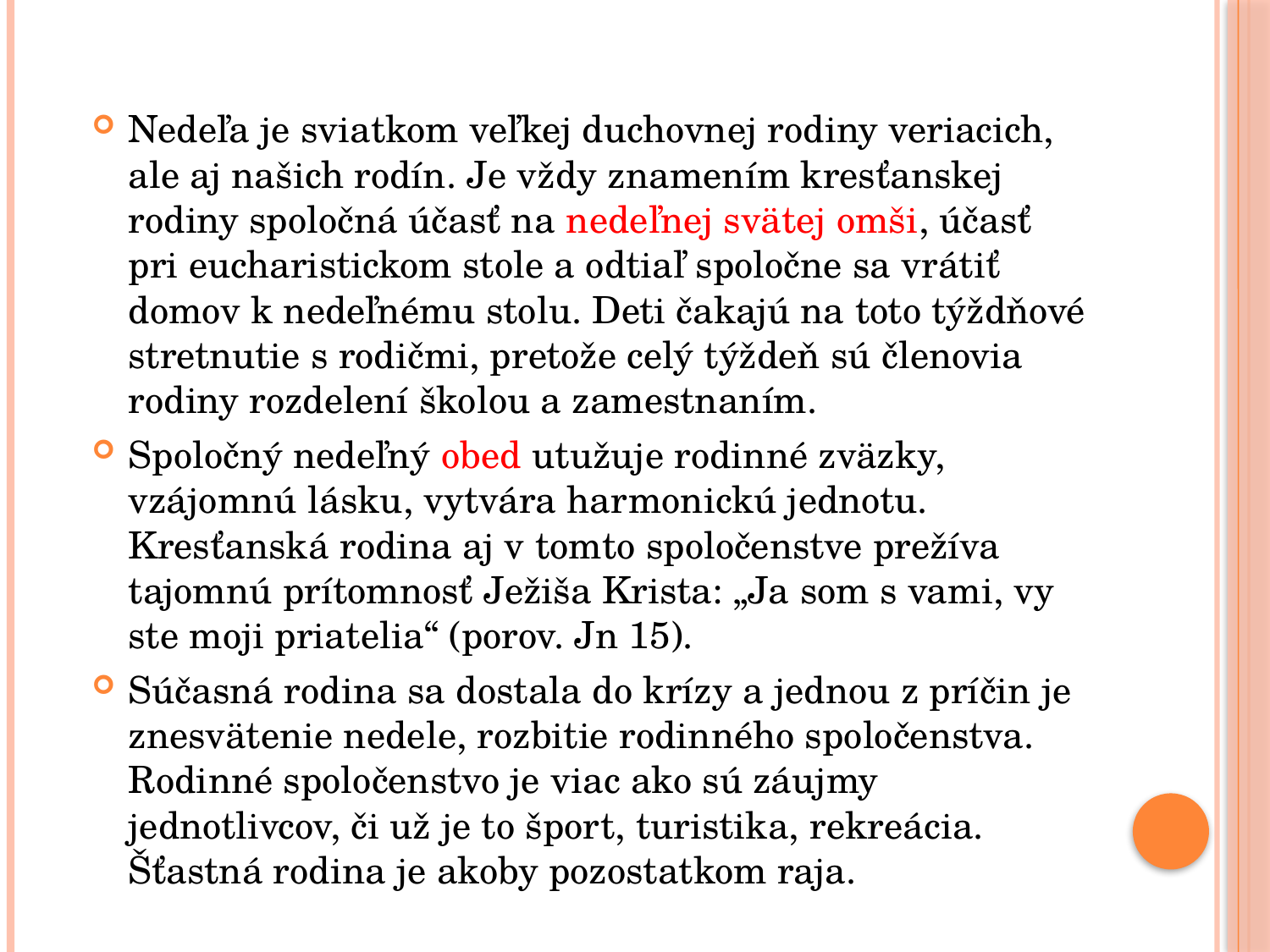

#
Nedeľa je sviatkom veľkej duchovnej rodiny veriacich, ale aj našich rodín. Je vždy znamením kresťanskej rodiny spoločná účasť na nedeľnej svätej omši, účasť pri eucharistickom stole a odtiaľ spoločne sa vrátiť domov k nedeľnému stolu. Deti čakajú na toto týždňové stretnutie s rodičmi, pretože celý týždeň sú členovia rodiny rozdelení školou a zamestnaním.
Spoločný nedeľný obed utužuje rodinné zväzky, vzájomnú lásku, vytvára harmonickú jednotu. Kresťanská rodina aj v tomto spoločenstve prežíva tajomnú prítomnosť Ježiša Krista: „Ja som s vami, vy ste moji priatelia“ (porov. Jn 15).
Súčasná rodina sa dostala do krízy a jednou z príčin je znesvätenie nedele, rozbitie rodinného spoločenstva. Rodinné spoločenstvo je viac ako sú záujmy jednotlivcov, či už je to šport, turistika, rekreácia. Šťastná rodina je akoby pozostatkom raja.